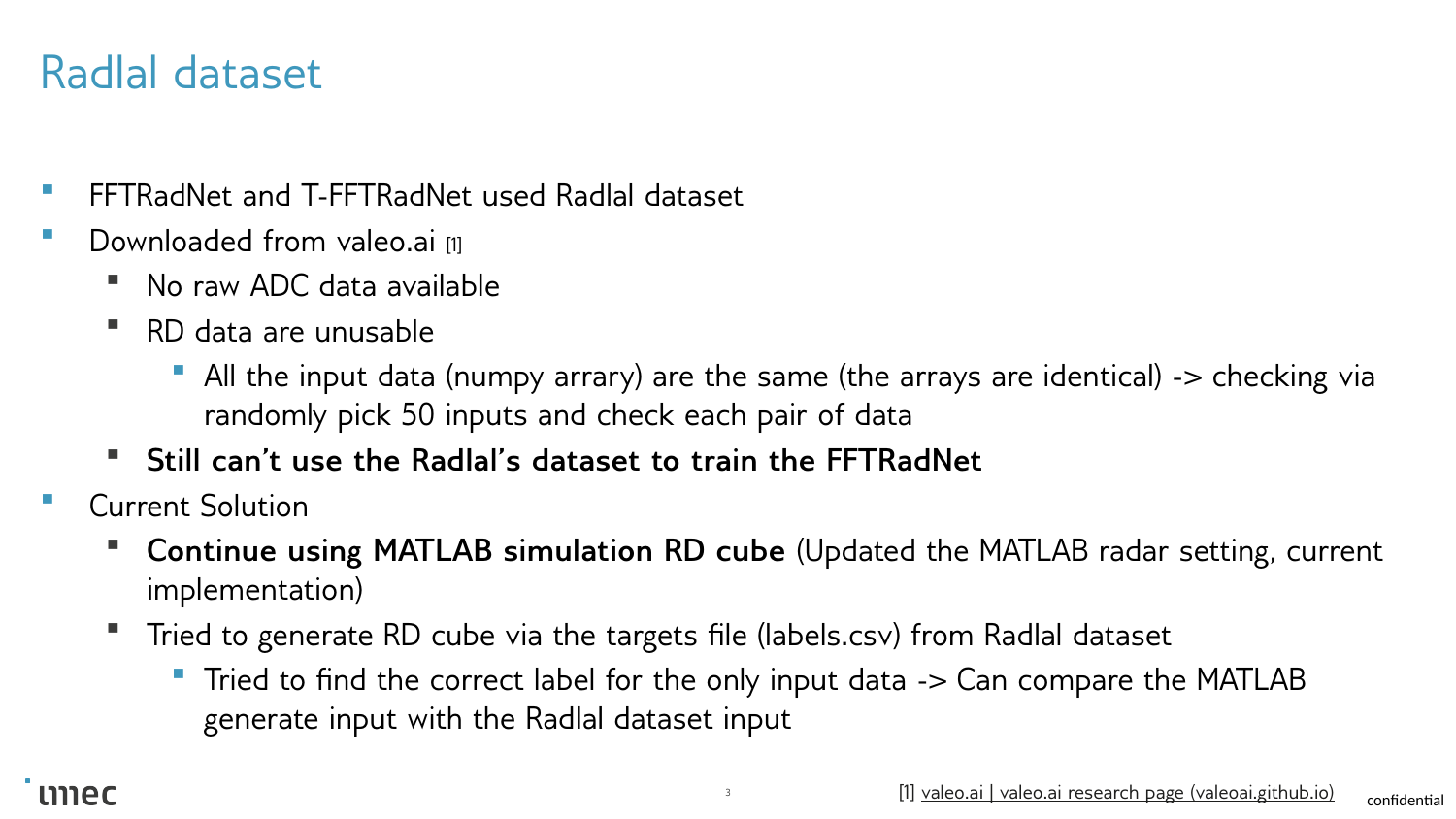

# RadIal dataset

FFTRadNet and T-FFTRadNet used RadIal dataset
Downloaded from valeo.ai [1]
No raw ADC data available
RD data are unusable
All the input data (numpy arrary) are the same (the arrays are identical) -> checking via randomly pick 50 inputs and check each pair of data
Still can’t use the RadIal’s dataset to train the FFTRadNet
Current Solution
Continue using MATLAB simulation RD cube (Updated the MATLAB radar setting, current implementation)
Tried to generate RD cube via the targets file (labels.csv) from RadIal dataset
Tried to find the correct label for the only input data -> Can compare the MATLAB generate input with the RadIal dataset input

[1] valeo.ai | valeo.ai research page (valeoai.github.io)
3